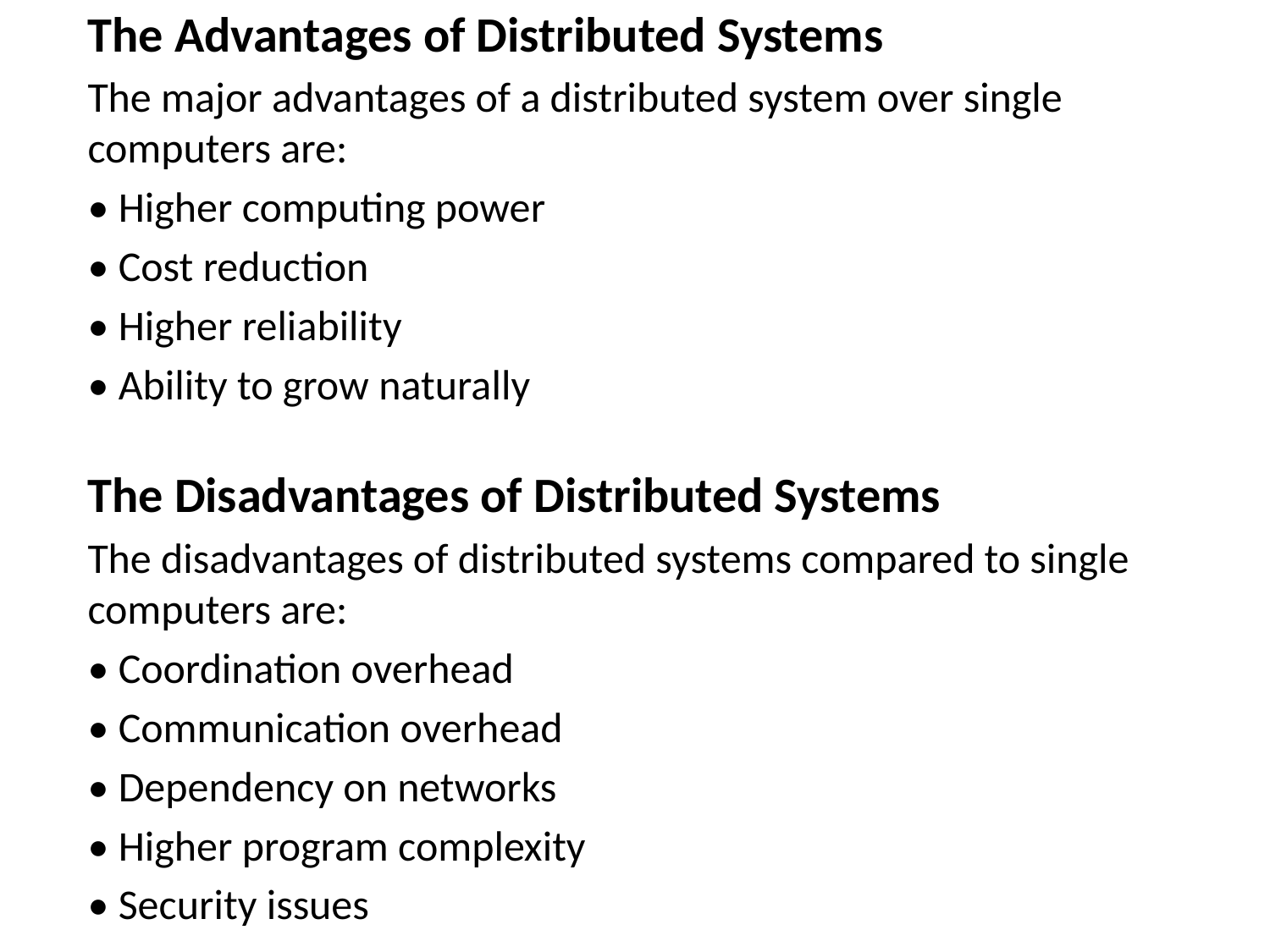

The Advantages of Distributed Systems
The major advantages of a distributed system over single computers are:
• Higher computing power
• Cost reduction
• Higher reliability
• Ability to grow naturally

The Disadvantages of Distributed Systems
The disadvantages of distributed systems compared to single computers are:
• Coordination overhead
• Communication overhead
• Dependency on networks
• Higher program complexity
• Security issues